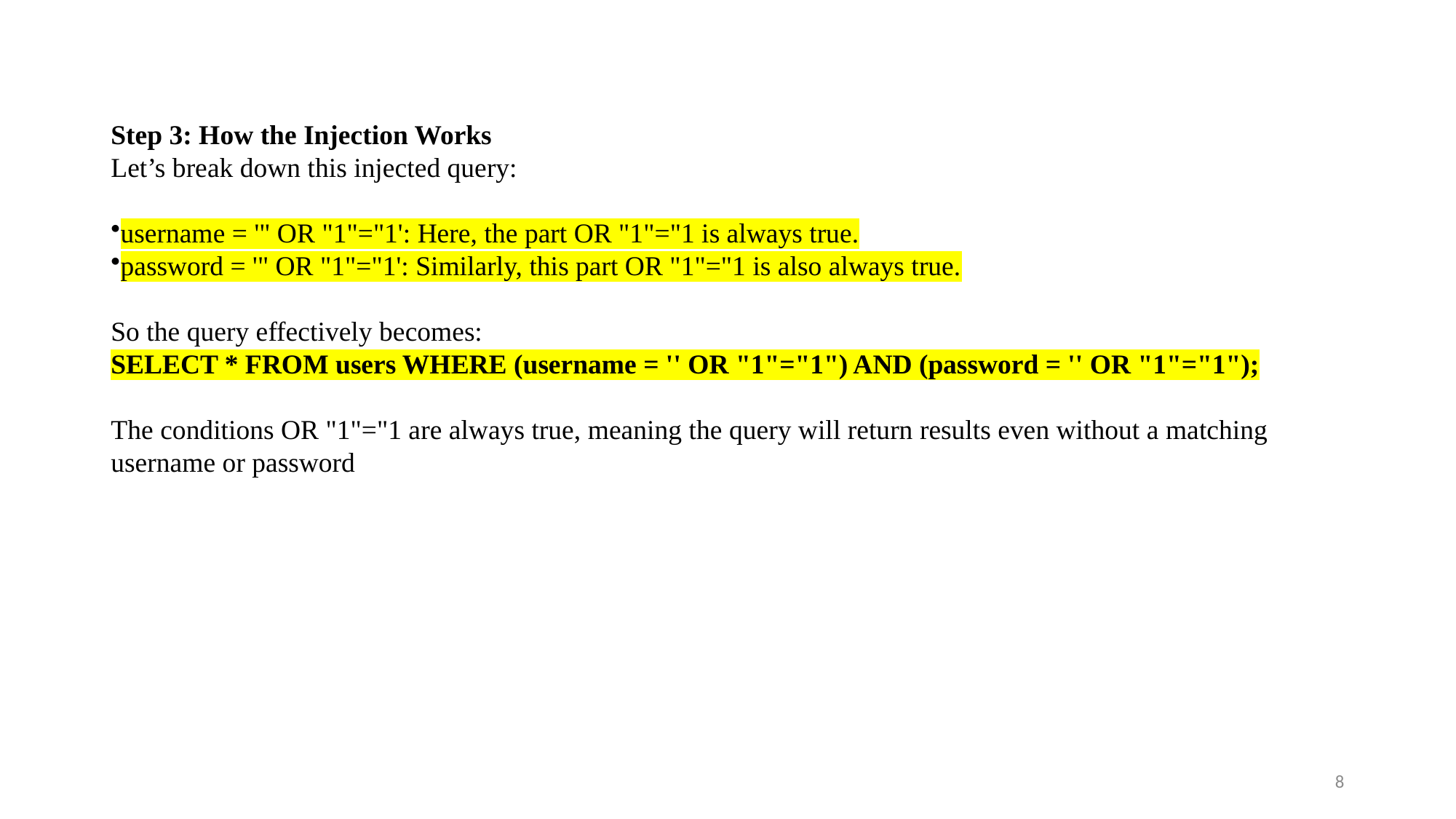

#
Step 3: How the Injection Works
Let’s break down this injected query:

username = '" OR "1"="1': Here, the part OR "1"="1 is always true.
password = '" OR "1"="1': Similarly, this part OR "1"="1 is also always true.

So the query effectively becomes:
SELECT * FROM users WHERE (username = '' OR "1"="1") AND (password = '' OR "1"="1");

The conditions OR "1"="1 are always true, meaning the query will return results even without a matching username or password

8